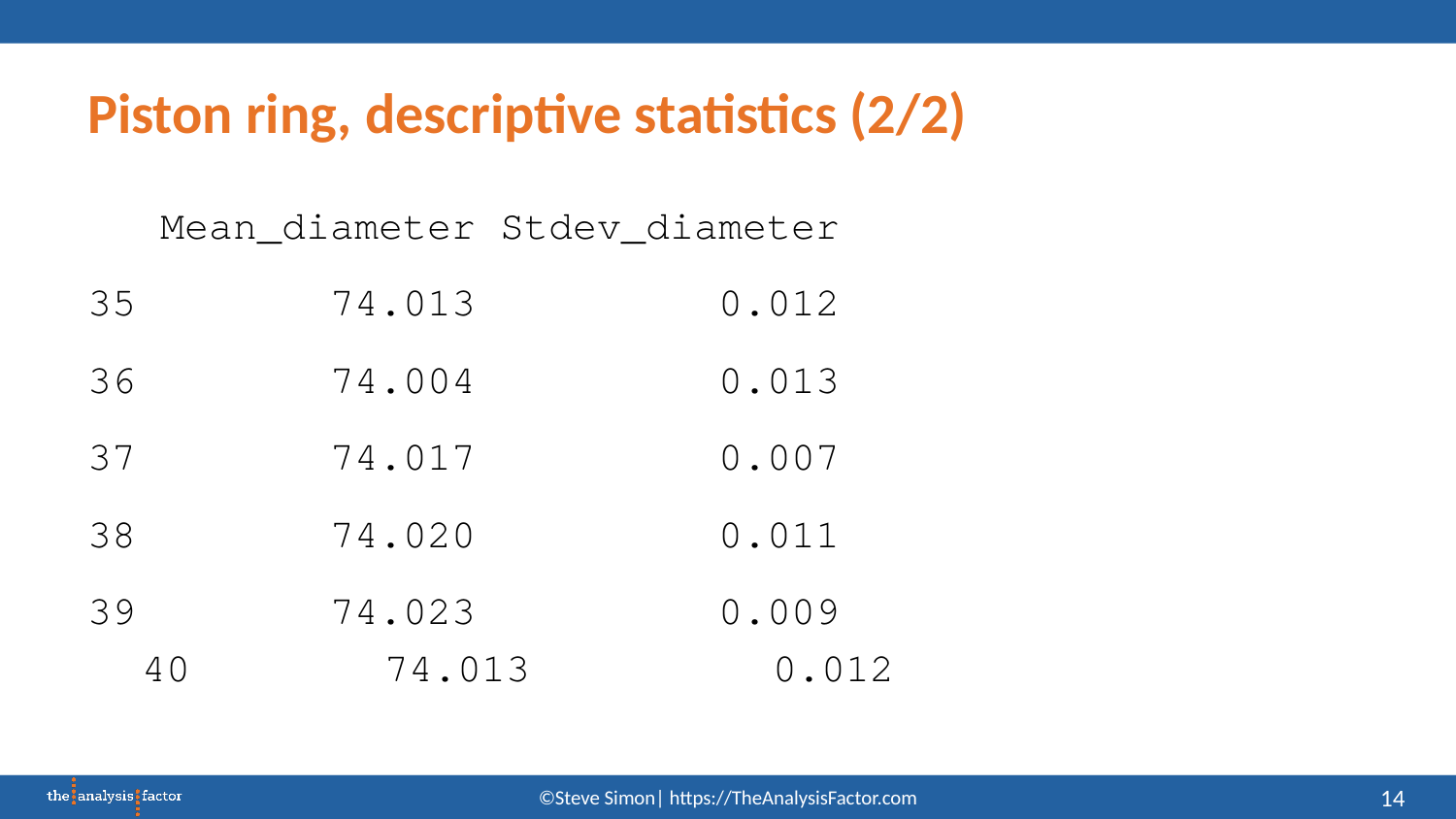

# Piston ring, descriptive statistics (2/2)
   Mean_diameter Stdev_diameter
35        74.013          0.012
36        74.004          0.013
37        74.017          0.007
38        74.020          0.011
39        74.023          0.009
40        74.013          0.012
14
©Steve Simon| https://TheAnalysisFactor.com